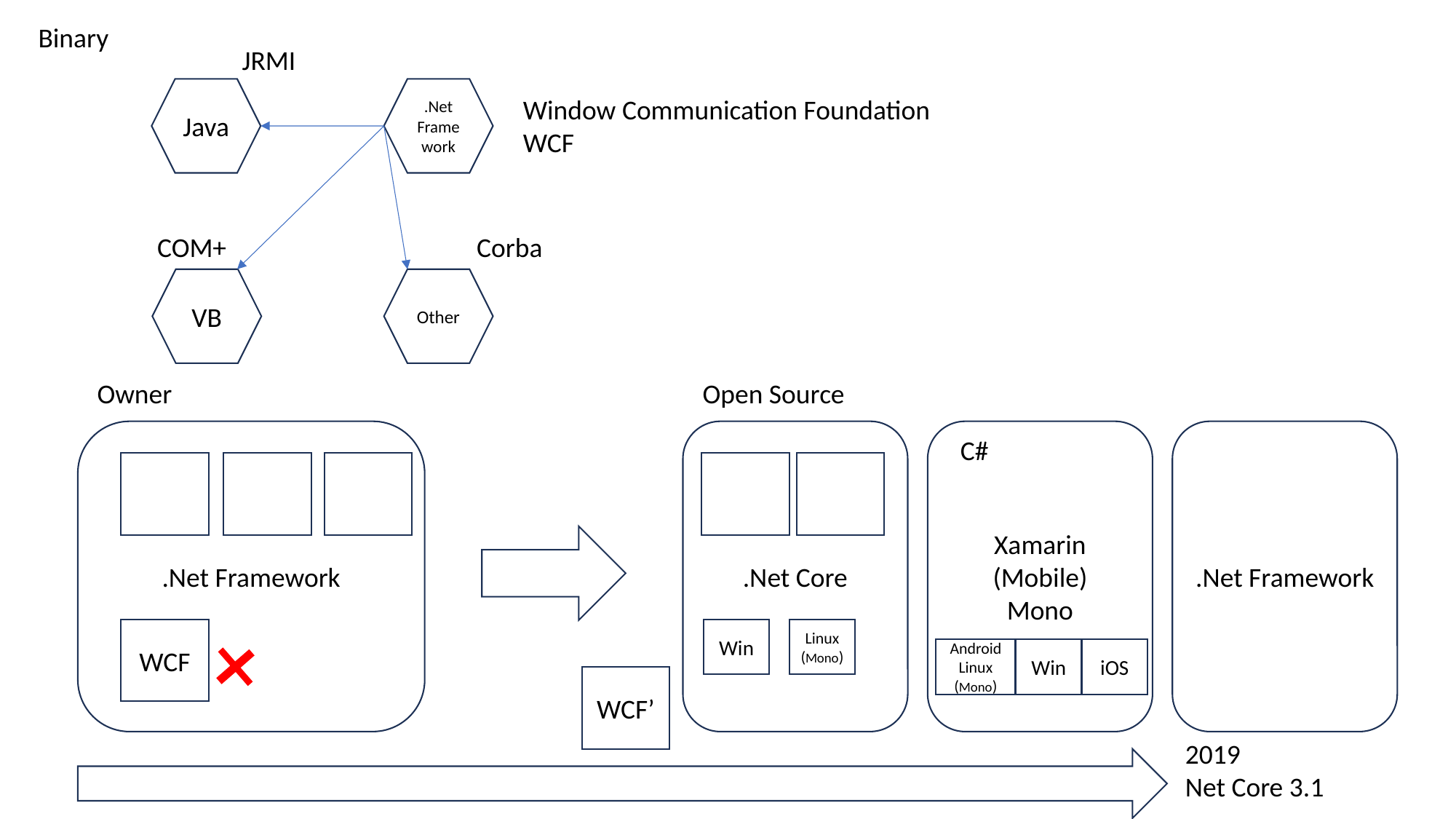

Binary
JRMI
Java
.Net
Framework
Window Communication Foundation
WCF
COM+
Corba
VB
Other
Owner
Open Source
.Net Framework
.Net Core
Xamarin
(Mobile)
Mono
.Net Framework
C#

WCF
Win
Linux
(Mono)
Win
iOS
Android
Linux
(Mono)

WCF’
2019
Net Core 3.1